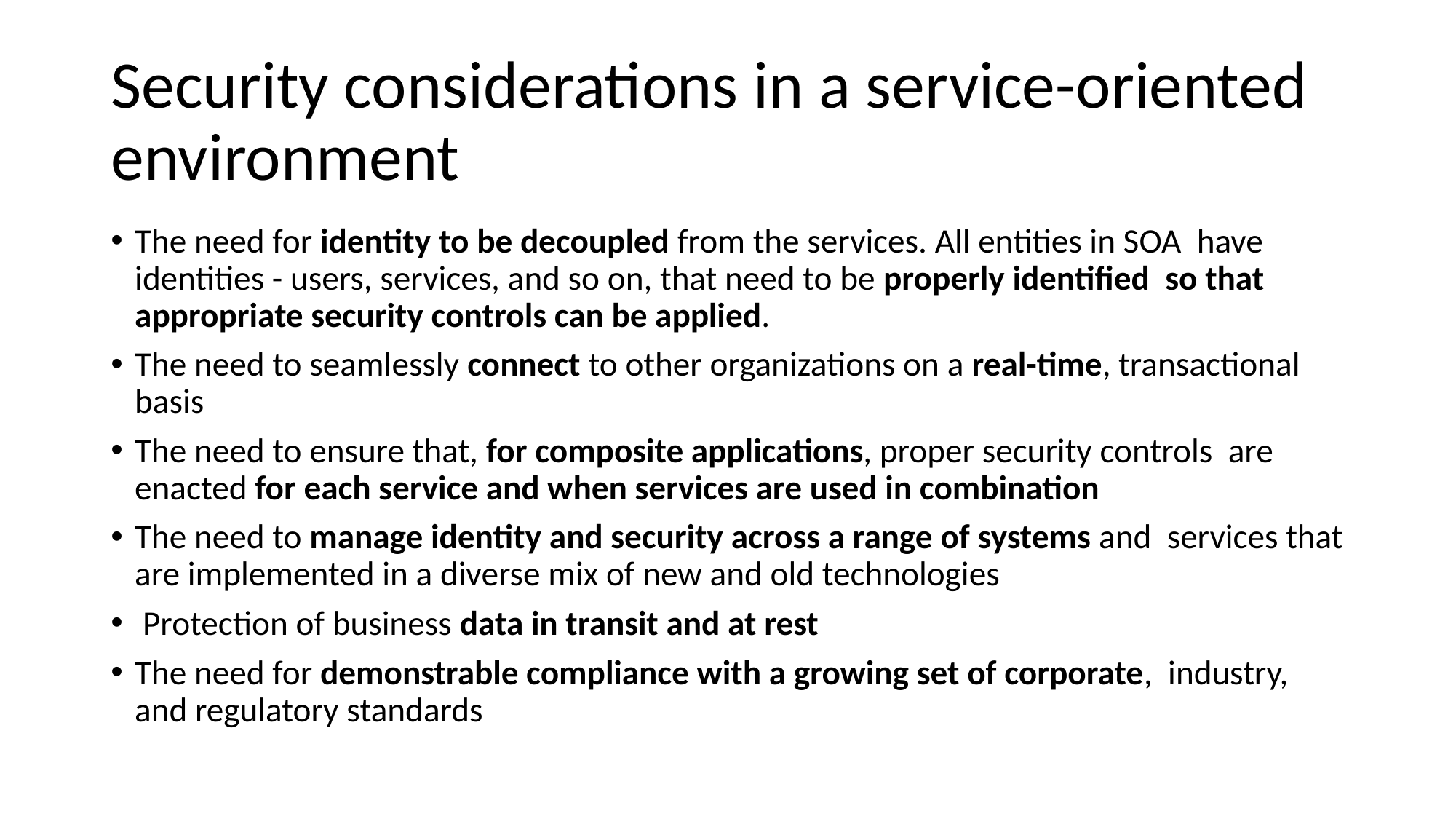

# Security considerations in a service-oriented environment
The need for identity to be decoupled from the services. All entities in SOA  have identities - users, services, and so on, that need to be properly identified  so that appropriate security controls can be applied.
The need to seamlessly connect to other organizations on a real-time, transactional basis
The need to ensure that, for composite applications, proper security controls  are enacted for each service and when services are used in combination
The need to manage identity and security across a range of systems and  services that are implemented in a diverse mix of new and old technologies
 Protection of business data in transit and at rest
The need for demonstrable compliance with a growing set of corporate,  industry, and regulatory standards